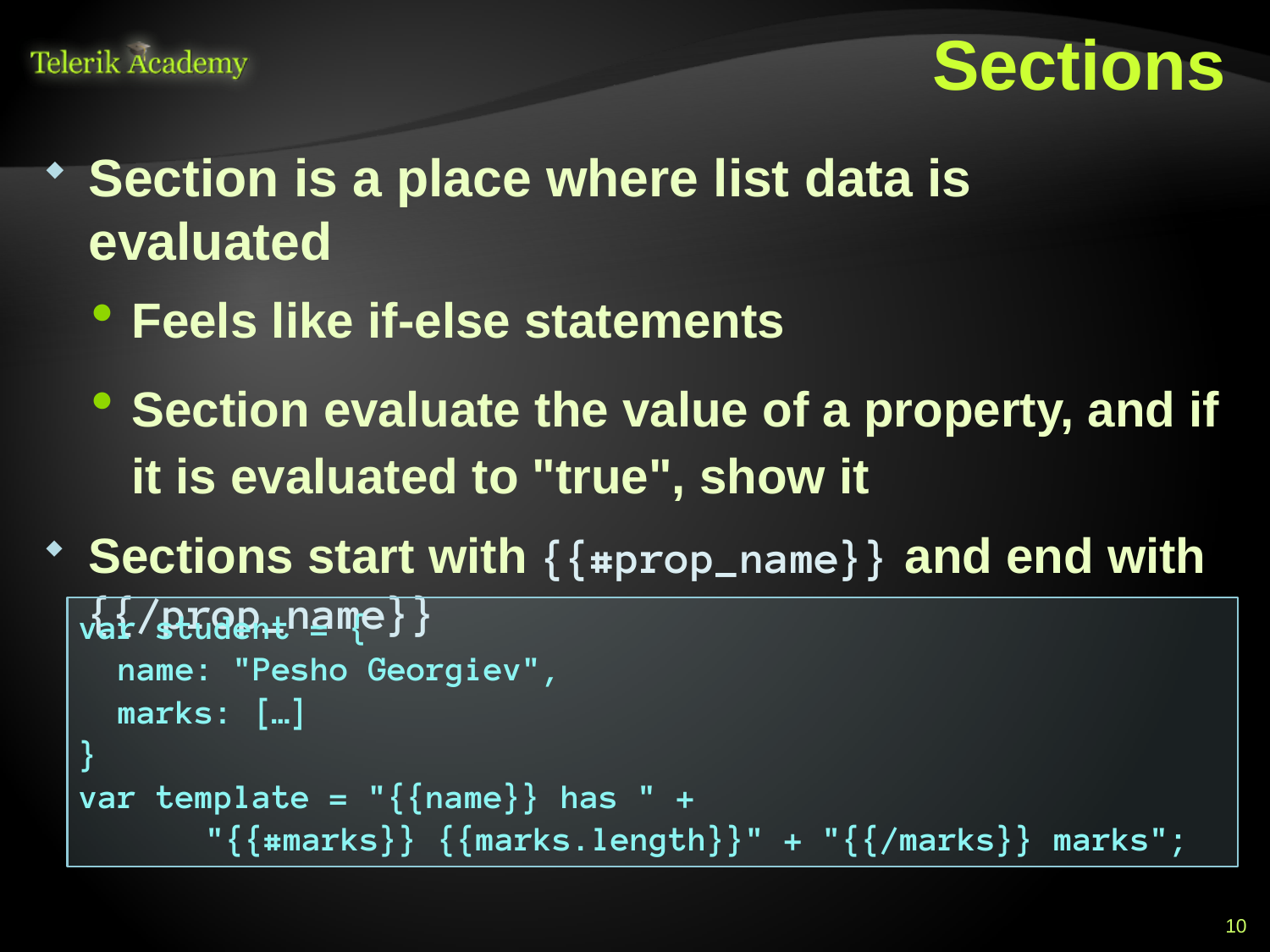

# Sections
Section is a place where list data is evaluated
Feels like if-else statements
Section evaluate the value of a property, and if it is evaluated to "true", show it
Sections start with {{#prop_name}} and end with {{/prop_name}}
var student = {
  name: "Pesho Georgiev",
  marks: […]
}
var template = "{{name}} has " +
	"{{#marks}} {{marks.length}}" + "{{/marks}} marks";
10